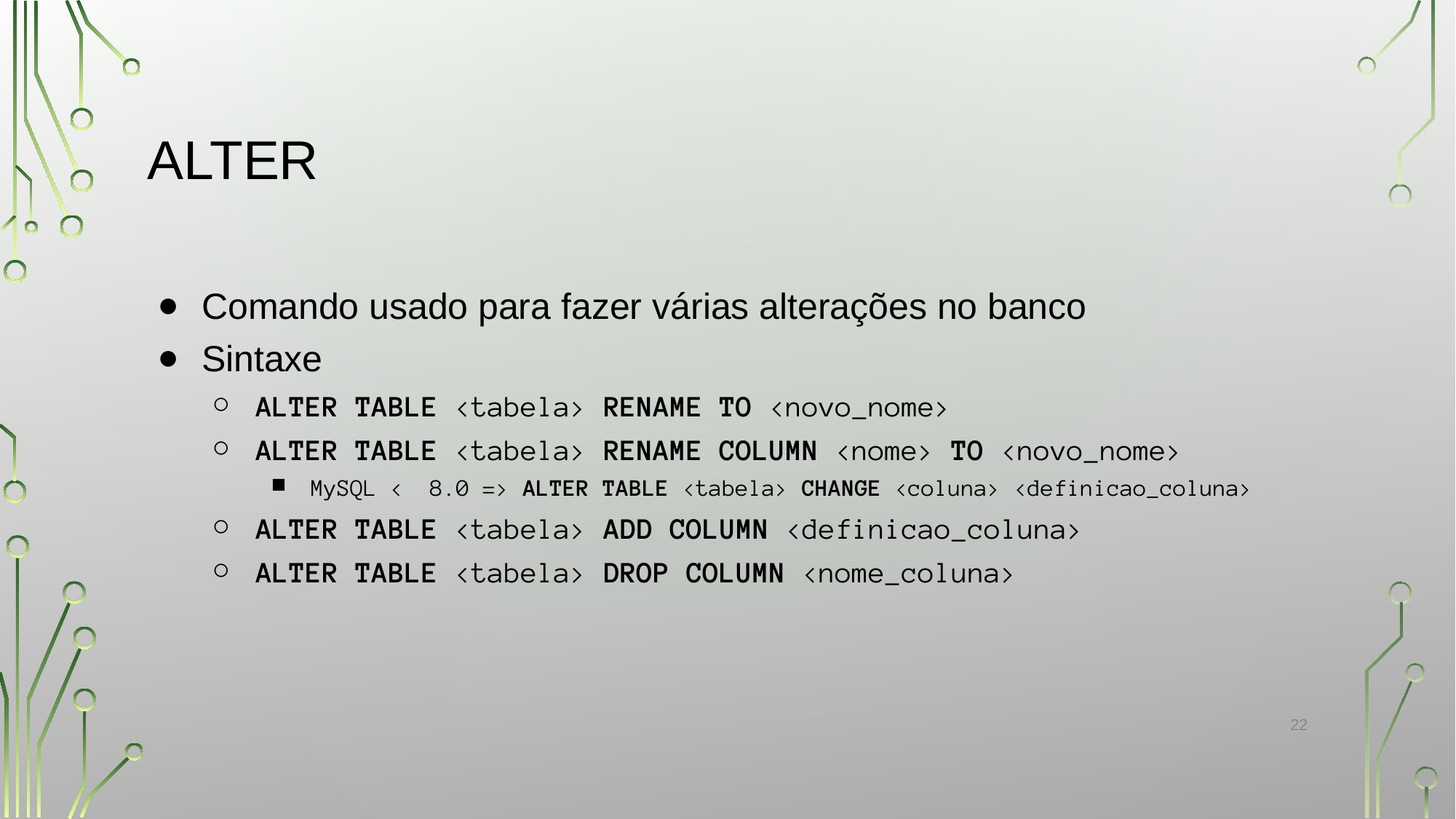

# ALTER
Comando usado para fazer várias alterações no banco
Sintaxe
ALTER TABLE <tabela> RENAME TO <novo_nome>
ALTER TABLE <tabela> RENAME COLUMN <nome> TO <novo_nome>
MySQL <  8.0 => ALTER TABLE <tabela> CHANGE <coluna> <definicao_coluna>
ALTER TABLE <tabela> ADD COLUMN <definicao_coluna>
ALTER TABLE <tabela> DROP COLUMN <nome_coluna>
22